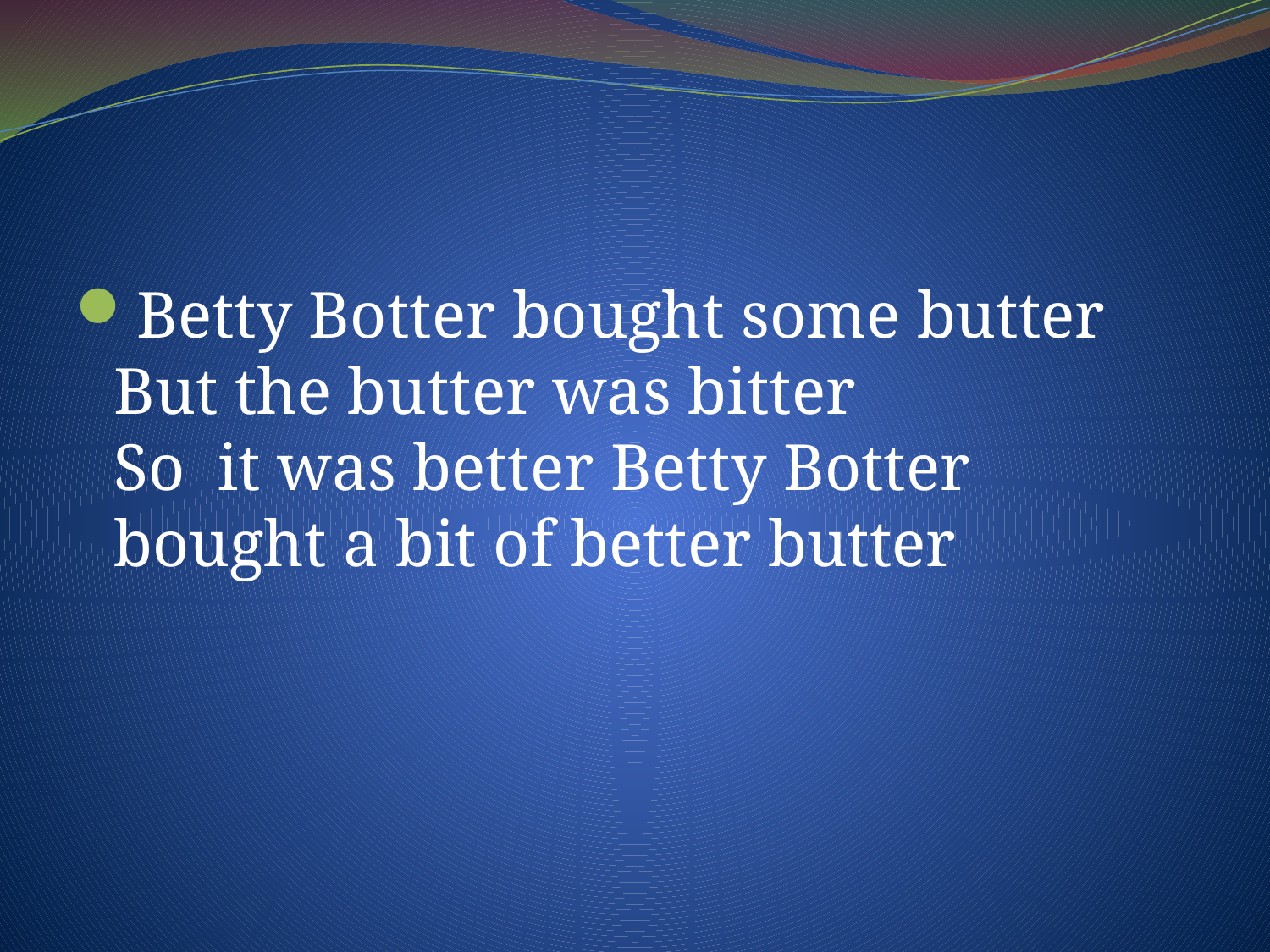

#
Betty Botter bought some butter
But the butter was bitter
So  it was better Betty Botter bought a bit of better butter